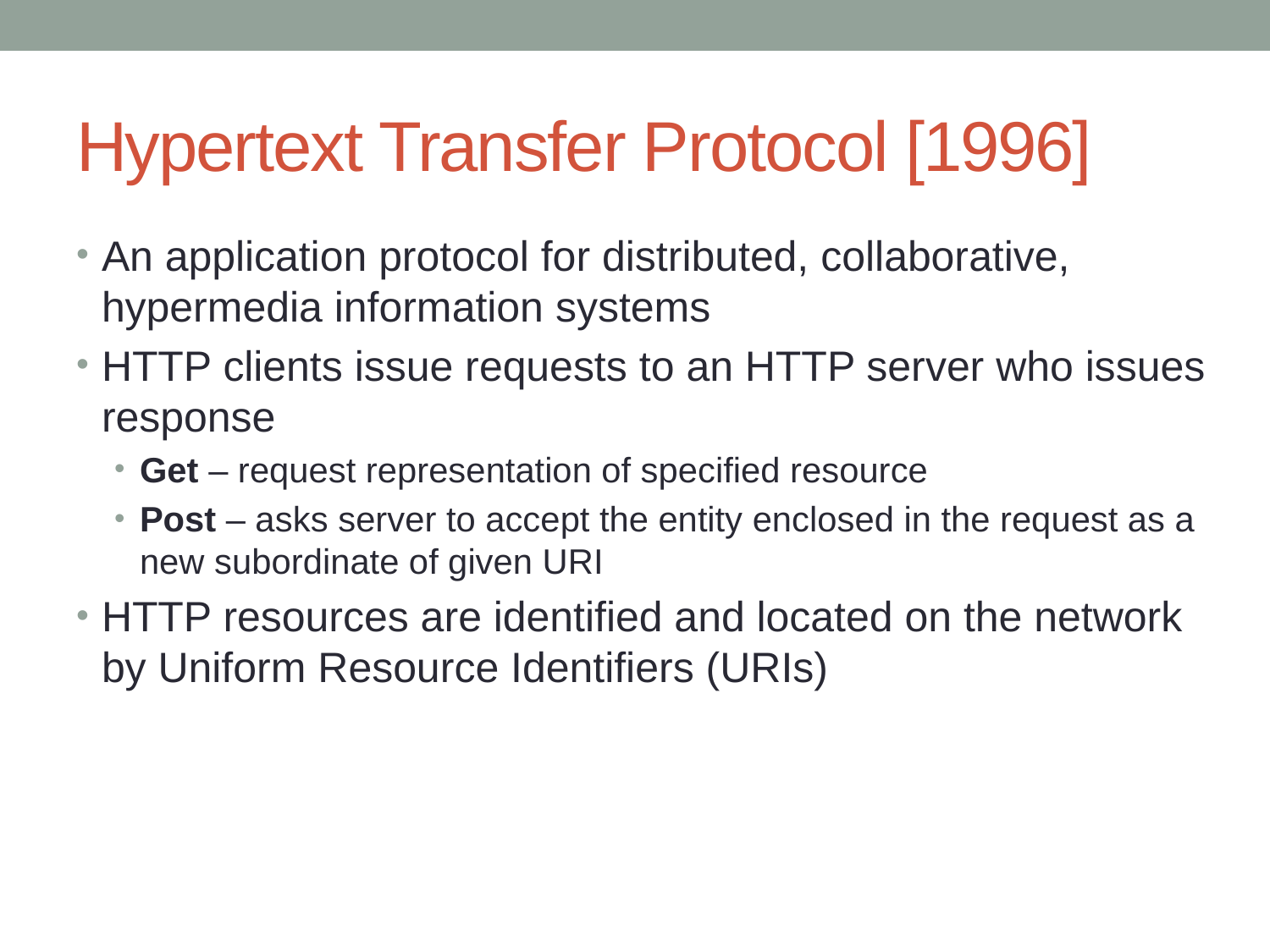

# Hypertext Transfer Protocol [1996]
An application protocol for distributed, collaborative, hypermedia information systems
HTTP clients issue requests to an HTTP server who issues response
Get – request representation of specified resource
Post – asks server to accept the entity enclosed in the request as a new subordinate of given URI
HTTP resources are identified and located on the network by Uniform Resource Identifiers (URIs)